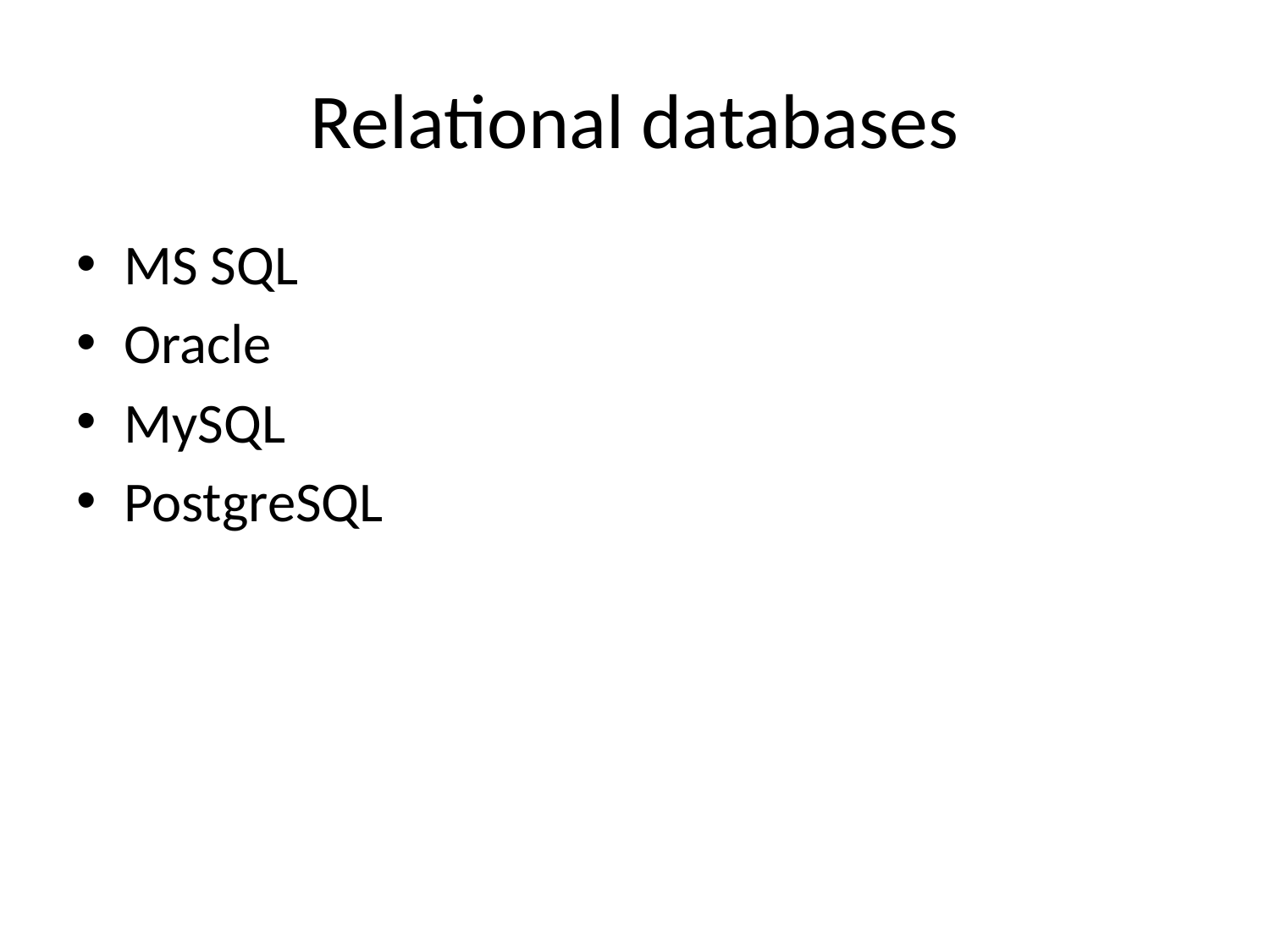

# Relational databases
MS SQL
Oracle
MySQL
PostgreSQL